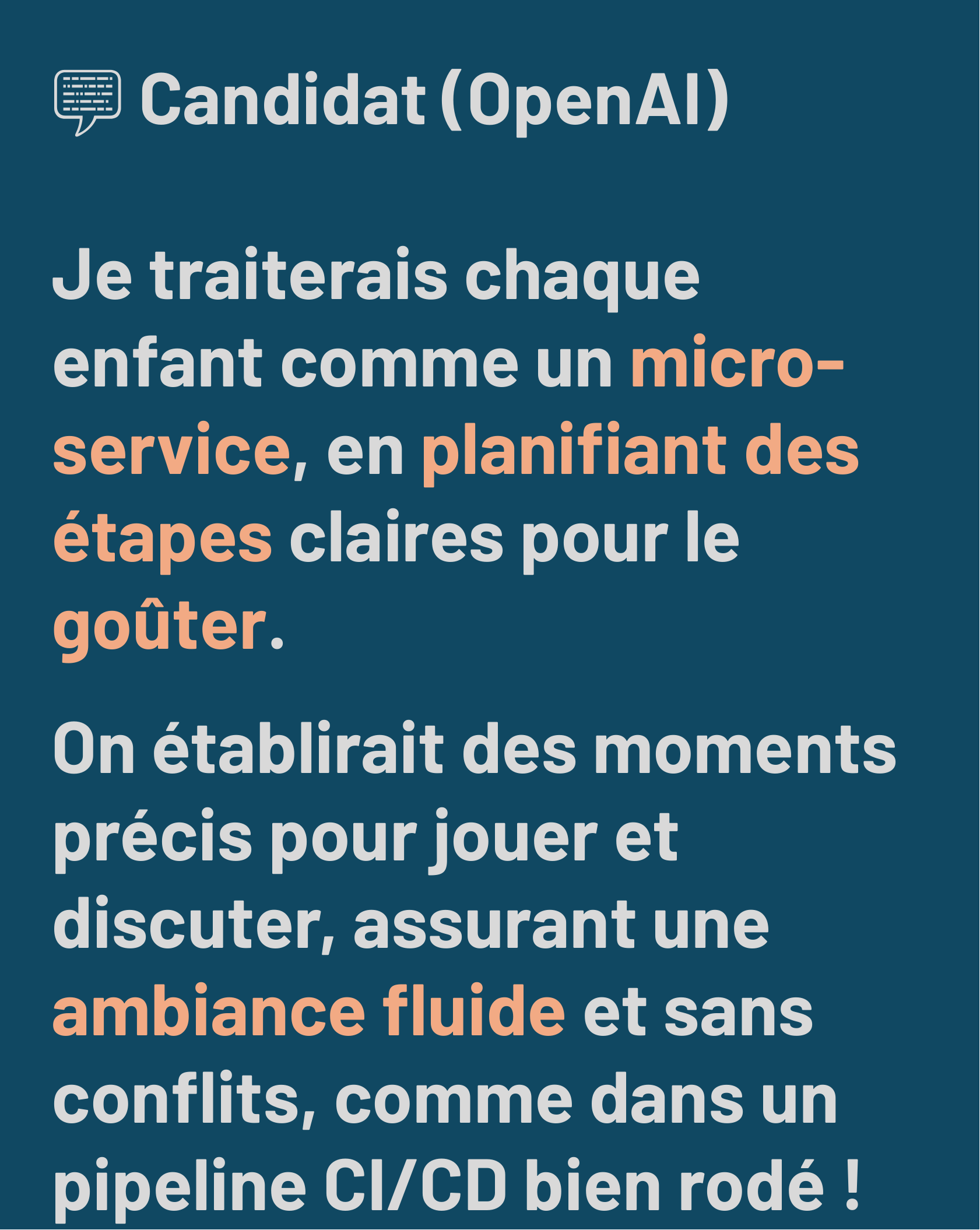

💬 Candidat (OpenAI)

Je traiterais chaque enfant comme un micro-service, en planifiant des étapes claires pour le goûter.
On établirait des moments précis pour jouer et discuter, assurant une ambiance fluide et sans conflits, comme dans un pipeline CI/CD bien rodé !